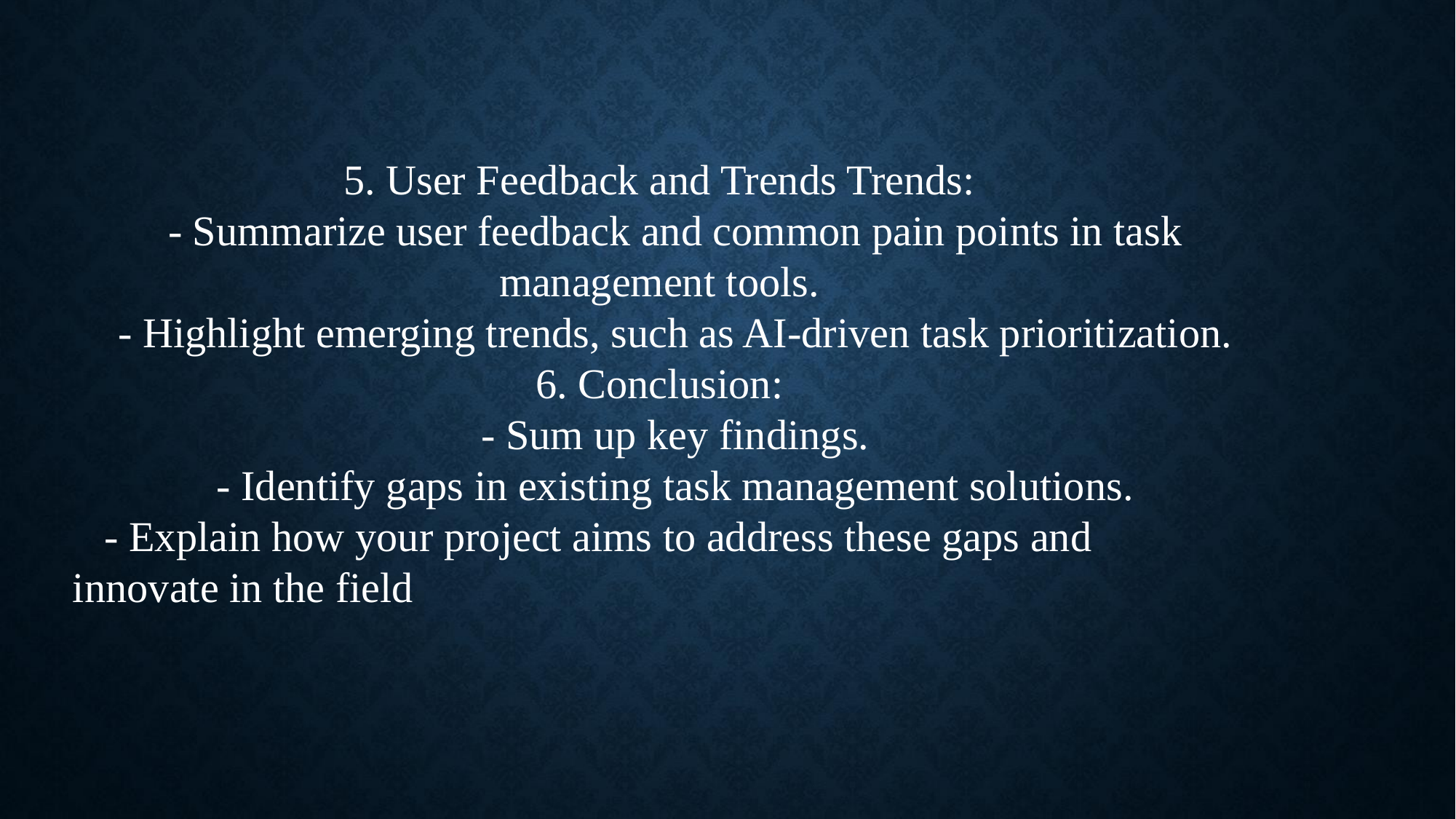

5. User Feedback and Trends Trends:
   - Summarize user feedback and common pain points in task management tools.
   - Highlight emerging trends, such as AI-driven task prioritization.
6. Conclusion:
   - Sum up key findings.
   - Identify gaps in existing task management solutions.
   - Explain how your project aims to address these gaps and innovate in the field